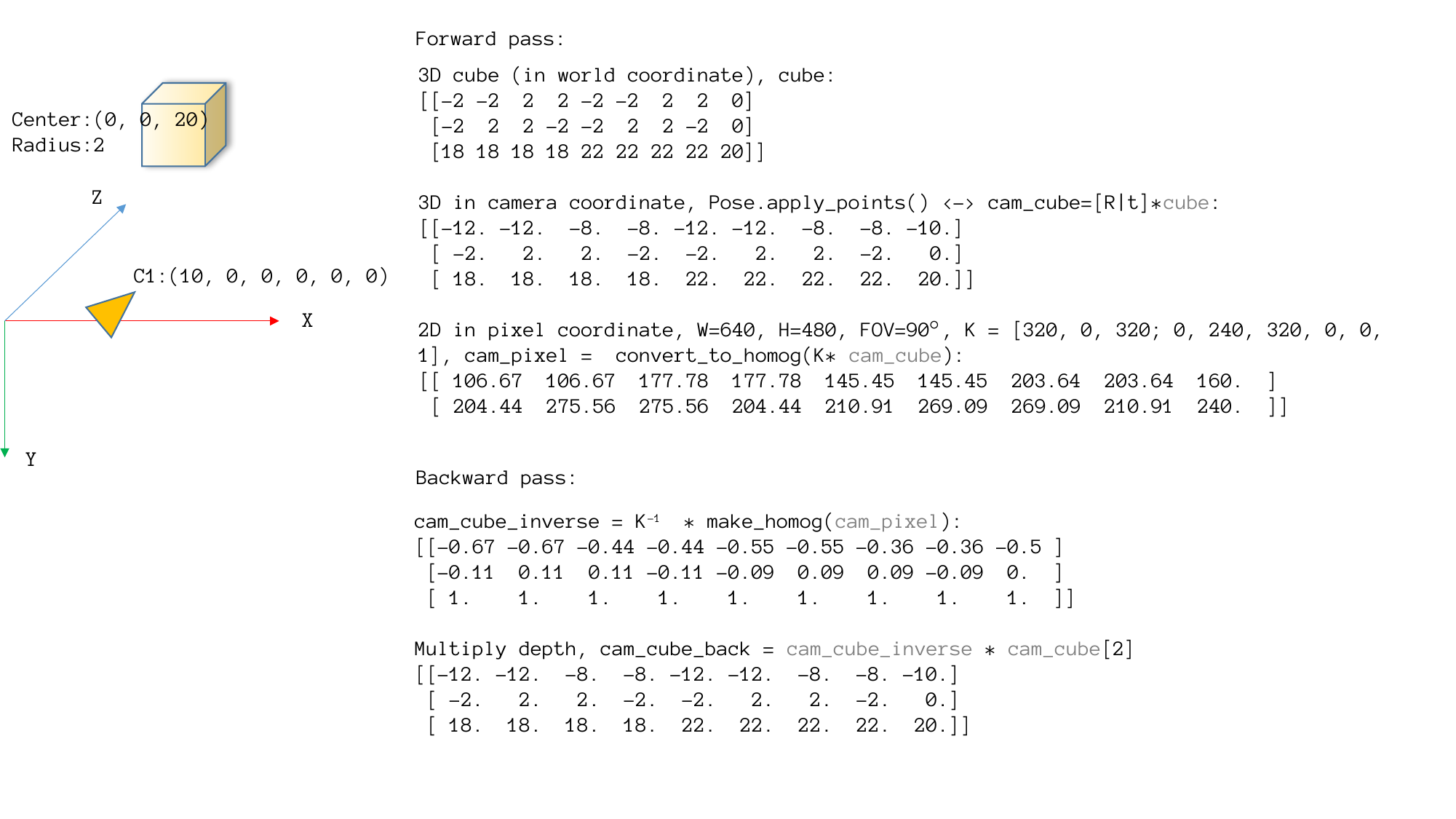

Forward pass:
3D cube (in world coordinate), cube:
[[-2 -2  2  2 -2 -2  2  2  0]
 [-2  2  2 -2 -2  2  2 -2  0]
 [18 18 18 18 22 22 22 22 20]]

3D in camera coordinate, Pose.apply_points() <-> cam_cube=[R|t]*cube:
[[-12. -12.  -8.  -8. -12. -12.  -8.  -8. -10.]
 [ -2.   2.   2.  -2.  -2.   2.   2.  -2.   0.]
 [ 18.  18.  18.  18.  22.  22.  22.  22.  20.]]

2D in pixel coordinate, W=640, H=480, FOV=90°, K = [320, 0, 320; 0, 240, 320, 0, 0, 1], cam_pixel =  convert_to_homog(K* cam_cube):
[[ 106.67  106.67  177.78  177.78  145.45  145.45  203.64  203.64  160.  ]
 [ 204.44  275.56  275.56  204.44  210.91  269.09  269.09  210.91  240.  ]]

Z
C1:(10, 0, 0, 0, 0, 0)

X
Y
Center:(0, 0, 20)
Radius:2
Backward pass:

cam_cube_inverse = K-1  * make_homog(cam_pixel):
[[-0.67 -0.67 -0.44 -0.44 -0.55 -0.55 -0.36 -0.36 -0.5 ]
 [-0.11  0.11  0.11 -0.11 -0.09  0.09  0.09 -0.09  0.  ]
 [ 1.    1.    1.    1.    1.    1.    1.    1.    1.  ]]

Multiply depth, cam_cube_back = cam_cube_inverse * cam_cube[2]
[[-12. -12.  -8.  -8. -12. -12.  -8.  -8. -10.]
 [ -2.   2.   2.  -2.  -2.   2.   2.  -2.   0.]
 [ 18.  18.  18.  18.  22.  22.  22.  22.  20.]]